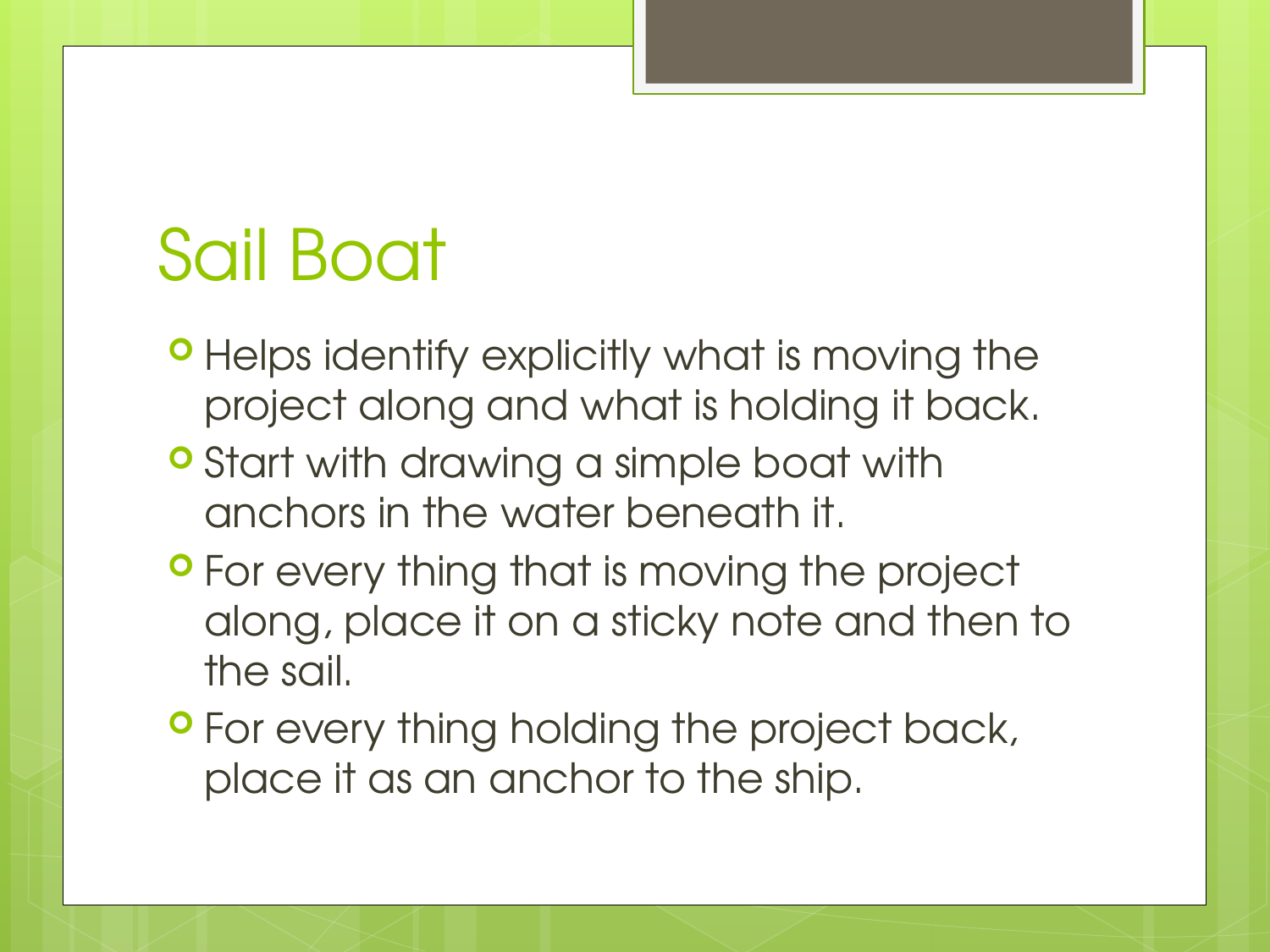

# Sail Boat
Helps identify explicitly what is moving the project along and what is holding it back.
Start with drawing a simple boat with anchors in the water beneath it.
For every thing that is moving the project along, place it on a sticky note and then to the sail.
For every thing holding the project back, place it as an anchor to the ship.